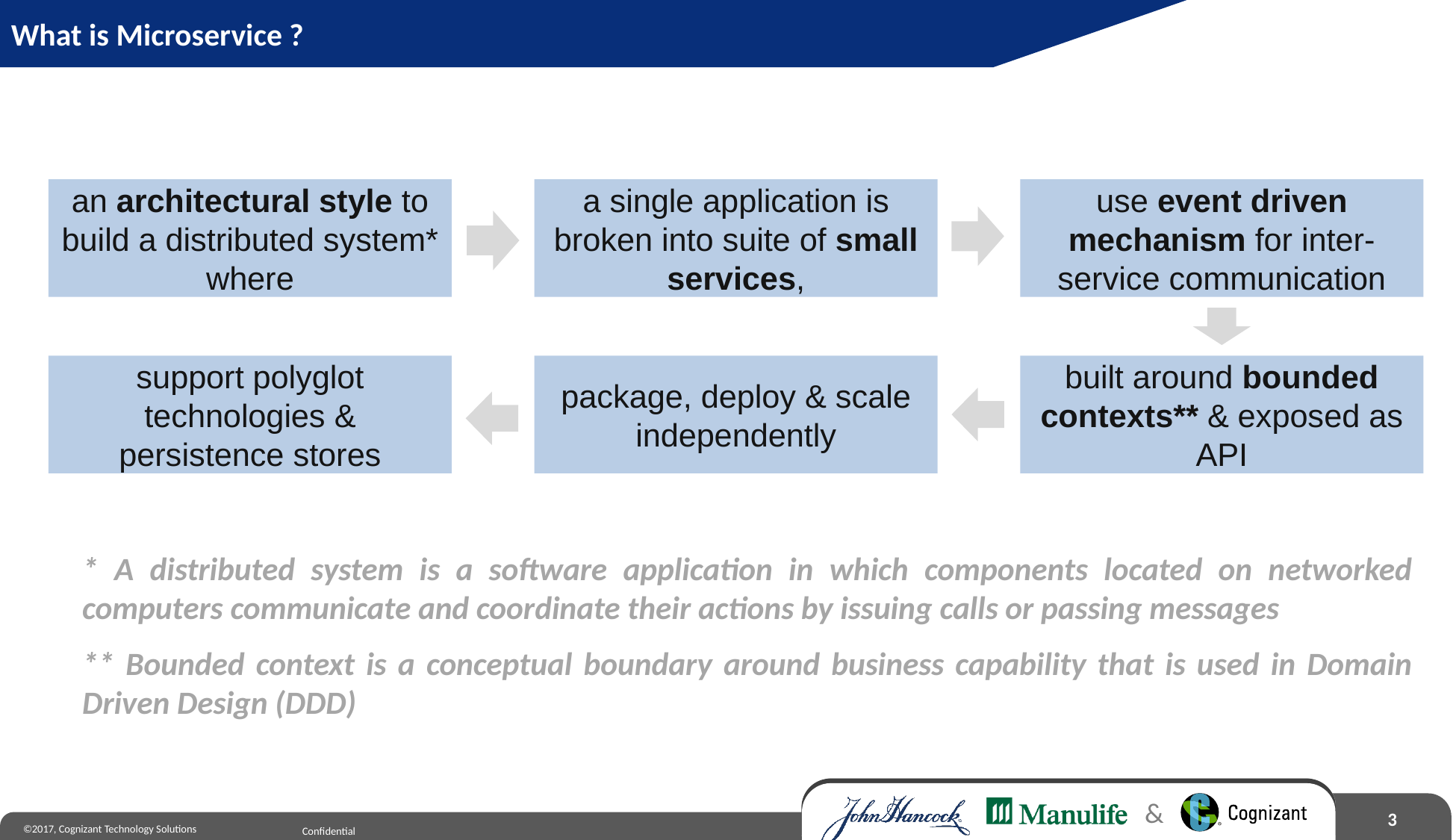

# What is Microservice ?
an architectural style to build a distributed system* where
a single application is broken into suite of small services,
use event driven mechanism for inter-service communication

support polyglot technologies & persistence stores
package, deploy & scale independently
built around bounded contexts** & exposed as API

* A distributed system is a software application in which components located on networked computers communicate and coordinate their actions by issuing calls or passing messages
** Bounded context is a conceptual boundary around business capability that is used in Domain Driven Design (DDD)